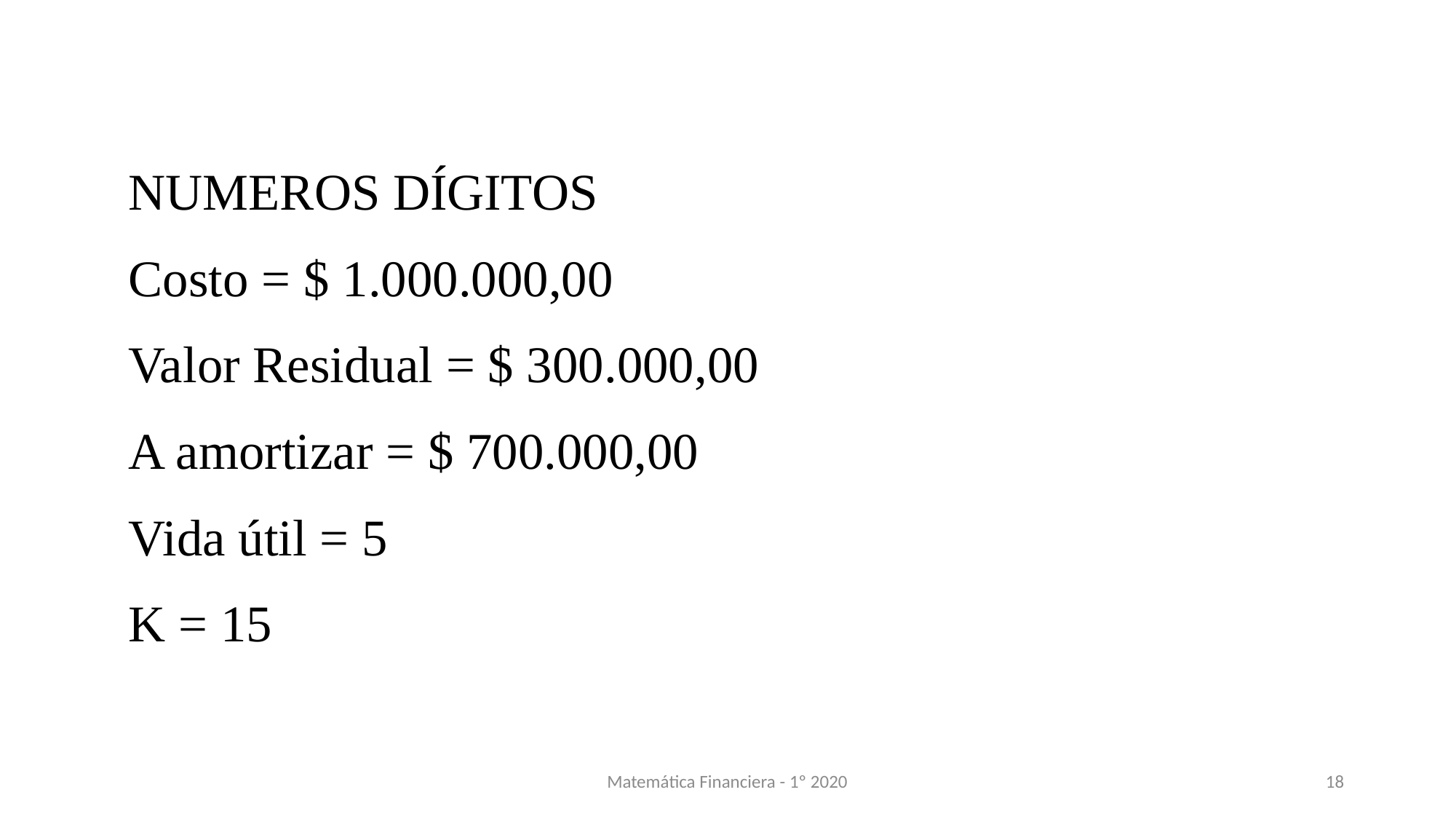

| NUMEROS DÍGITOS |  |
| --- | --- |
| Costo = $ 1.000.000,00 |  |
| Valor Residual = $ 300.000,00 |  |
| A amortizar = $ 700.000,00 |  |
| Vida útil = 5 |  |
| K = 15 |  |
Matemática Financiera - 1º 2020
18